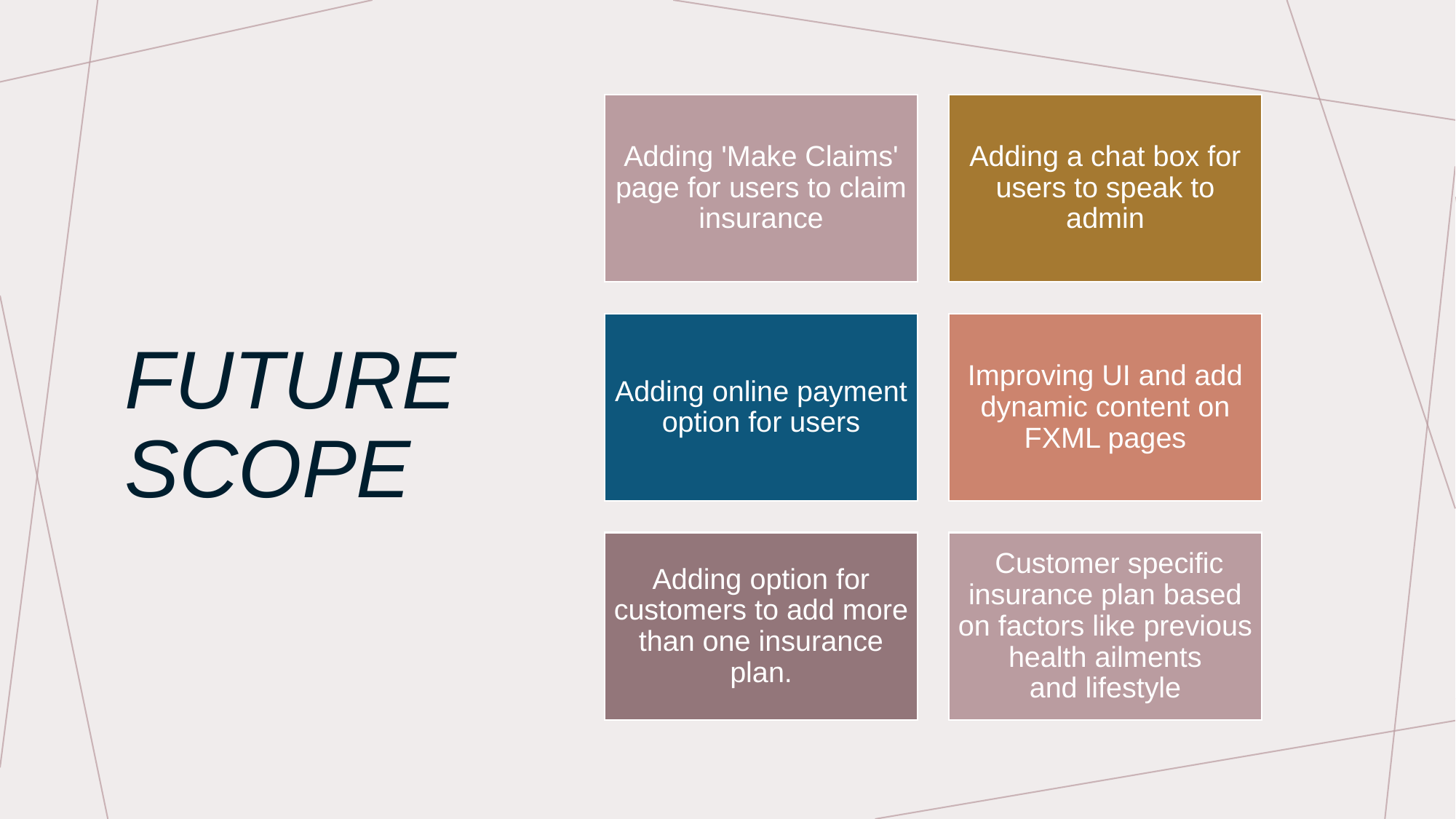

Adding 'Make Claims' page for users to claim insurance
Adding a chat box for users to speak to admin
Adding online payment option for users
Improving UI and add dynamic content on FXML pages
Adding option for customers to add more than one insurance plan.
 Customer specific insurance plan based on factors like previous health ailments and lifestyle
# Future Scope